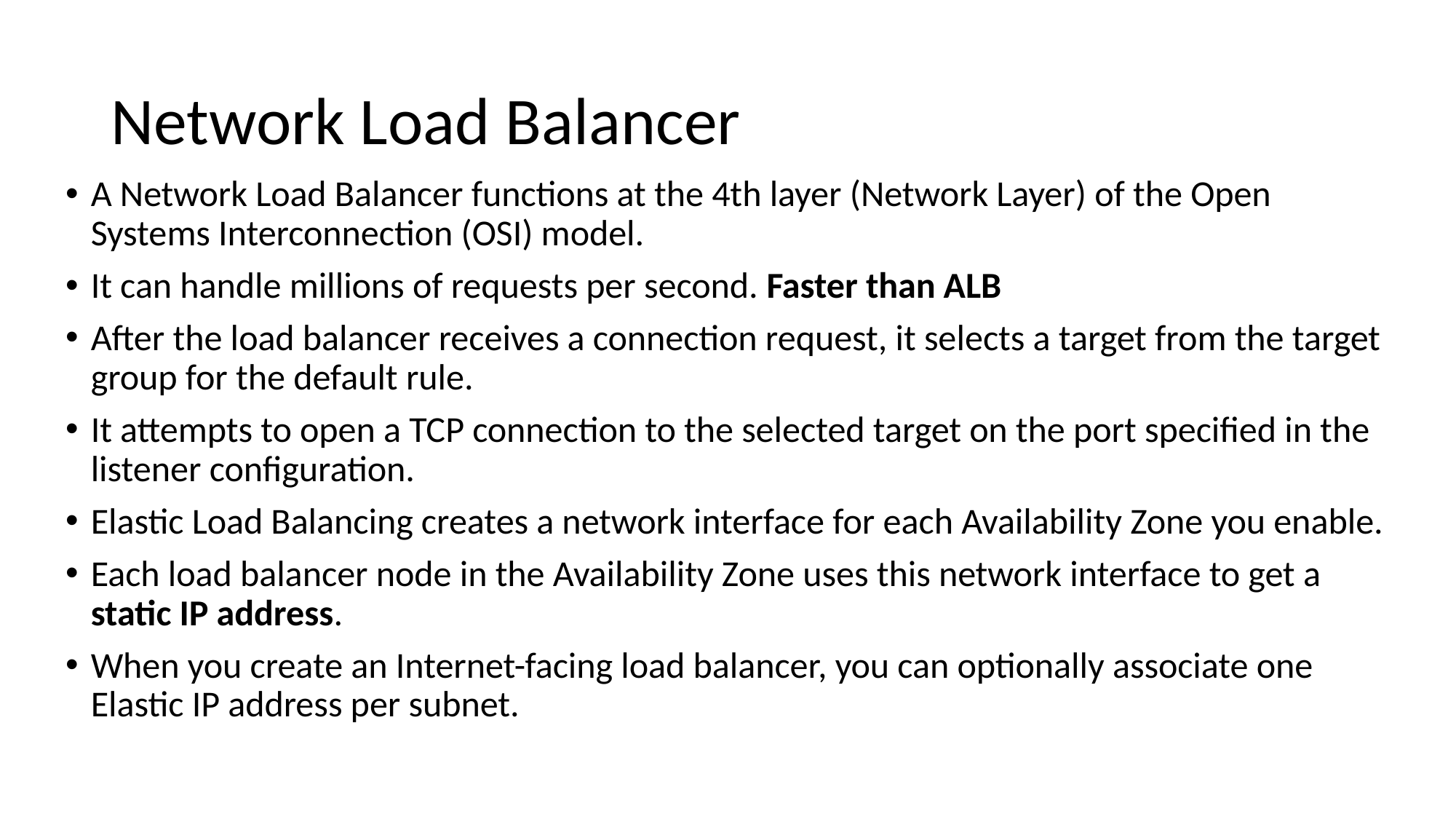

# Network Load Balancer
A Network Load Balancer functions at the 4th layer (Network Layer) of the Open Systems Interconnection (OSI) model.
It can handle millions of requests per second. Faster than ALB
After the load balancer receives a connection request, it selects a target from the target group for the default rule.
It attempts to open a TCP connection to the selected target on the port specified in the listener configuration.
Elastic Load Balancing creates a network interface for each Availability Zone you enable.
Each load balancer node in the Availability Zone uses this network interface to get a static IP address.
When you create an Internet-facing load balancer, you can optionally associate one Elastic IP address per subnet.